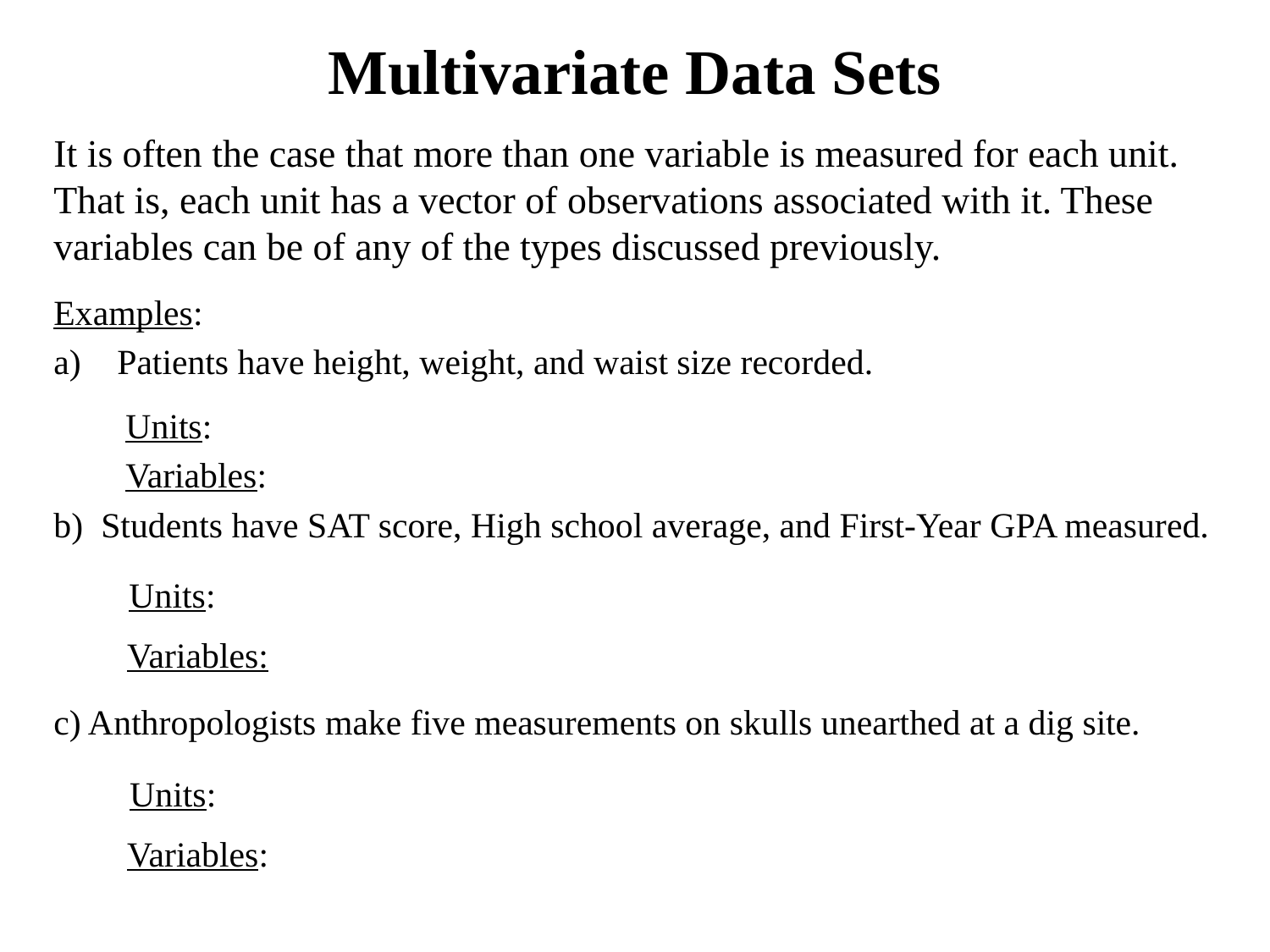

Multivariate Data Sets
It is often the case that more than one variable is measured for each unit. That is, each unit has a vector of observations associated with it. These variables can be of any of the types discussed previously.

Examples:
Patients have height, weight, and waist size recorded.

Units:
Variables:
b)  Students have SAT score, High school average, and First-Year GPA measured.

c) Anthropologists make five measurements on skulls unearthed at a dig site.

Units:

Variables:
Units:

Variables: